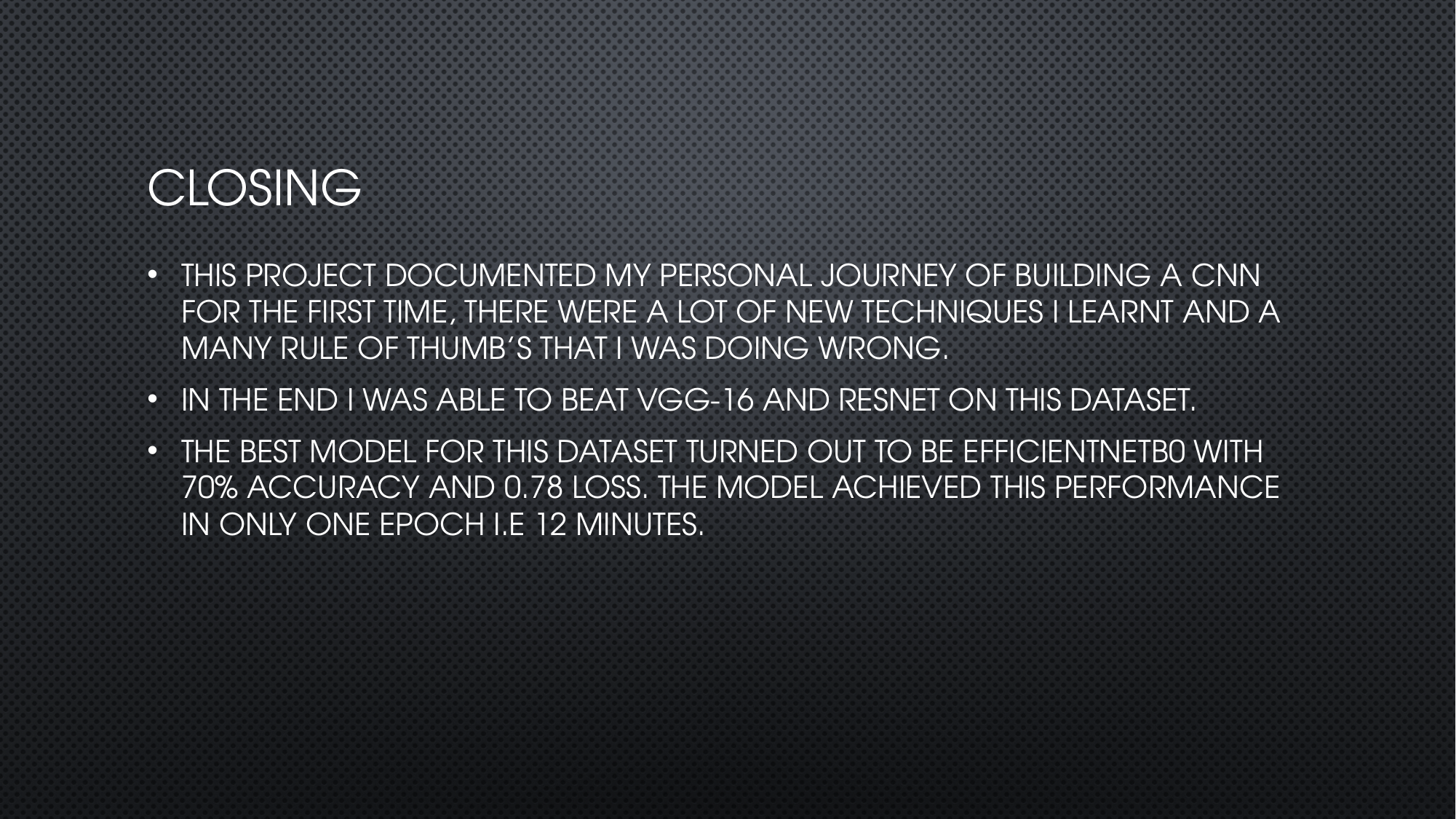

# Closing
This Project Documented my personal journey of building a cnn for the First time, there were a lot of new techniques I learnt and a many rule of thumb’s that I was doing wrong.
In the end I was able to beat VGG-16 and ResNet on this Dataset.
The best model for this dataset turned out to be EfficientNetB0 with 70% Accuracy and 0.78 loss. The model achieved this performance in only one Epoch i.e 12 minutes.